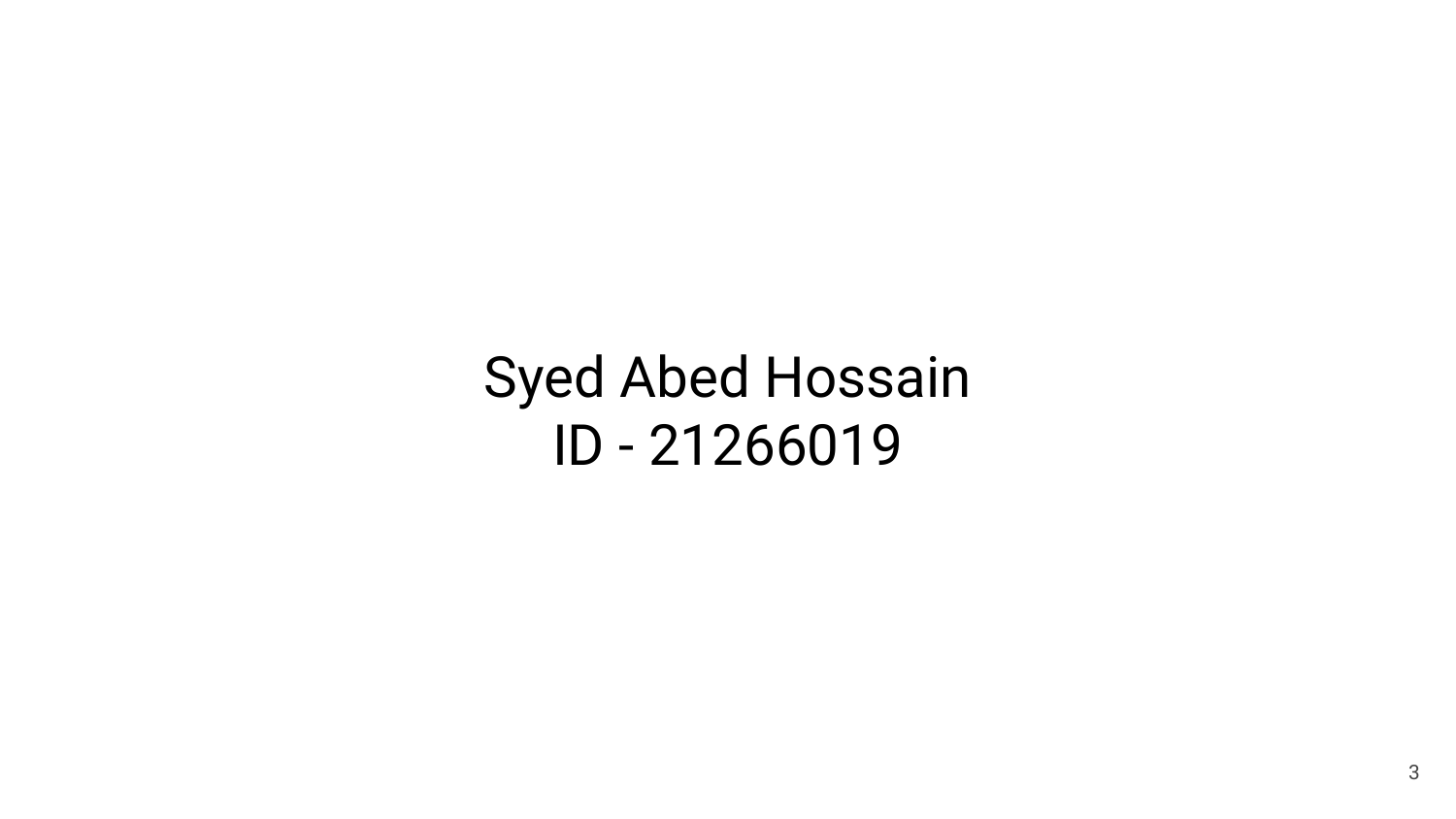

Syed Abed Hossain
ID - 21266019
3